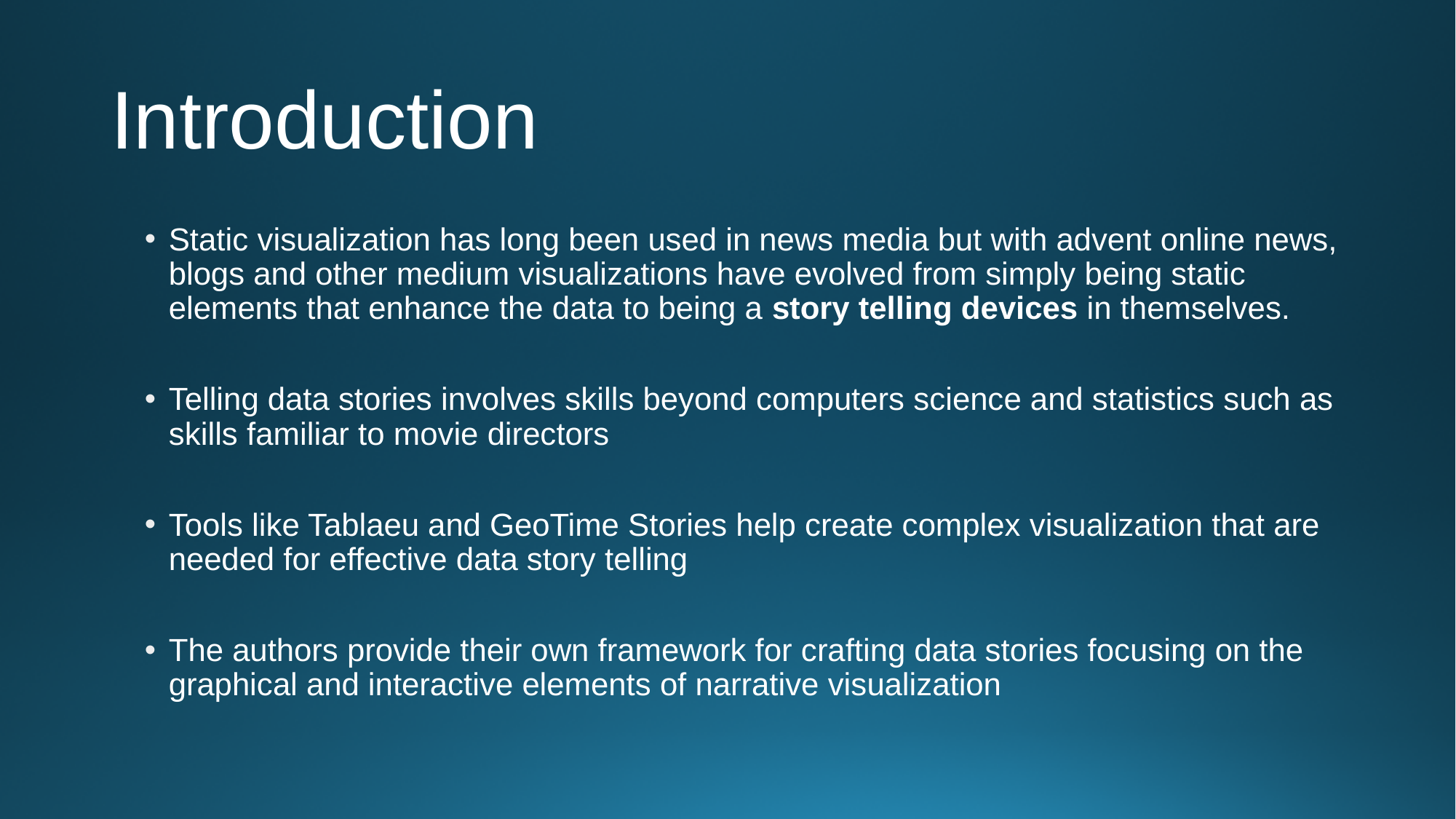

# Introduction
Static visualization has long been used in news media but with advent online news, blogs and other medium visualizations have evolved from simply being static elements that enhance the data to being a story telling devices in themselves.

Telling data stories involves skills beyond computers science and statistics such as skills familiar to movie directors

Tools like Tablaeu and GeoTime Stories help create complex visualization that are needed for effective data story telling

The authors provide their own framework for crafting data stories focusing on the graphical and interactive elements of narrative visualization